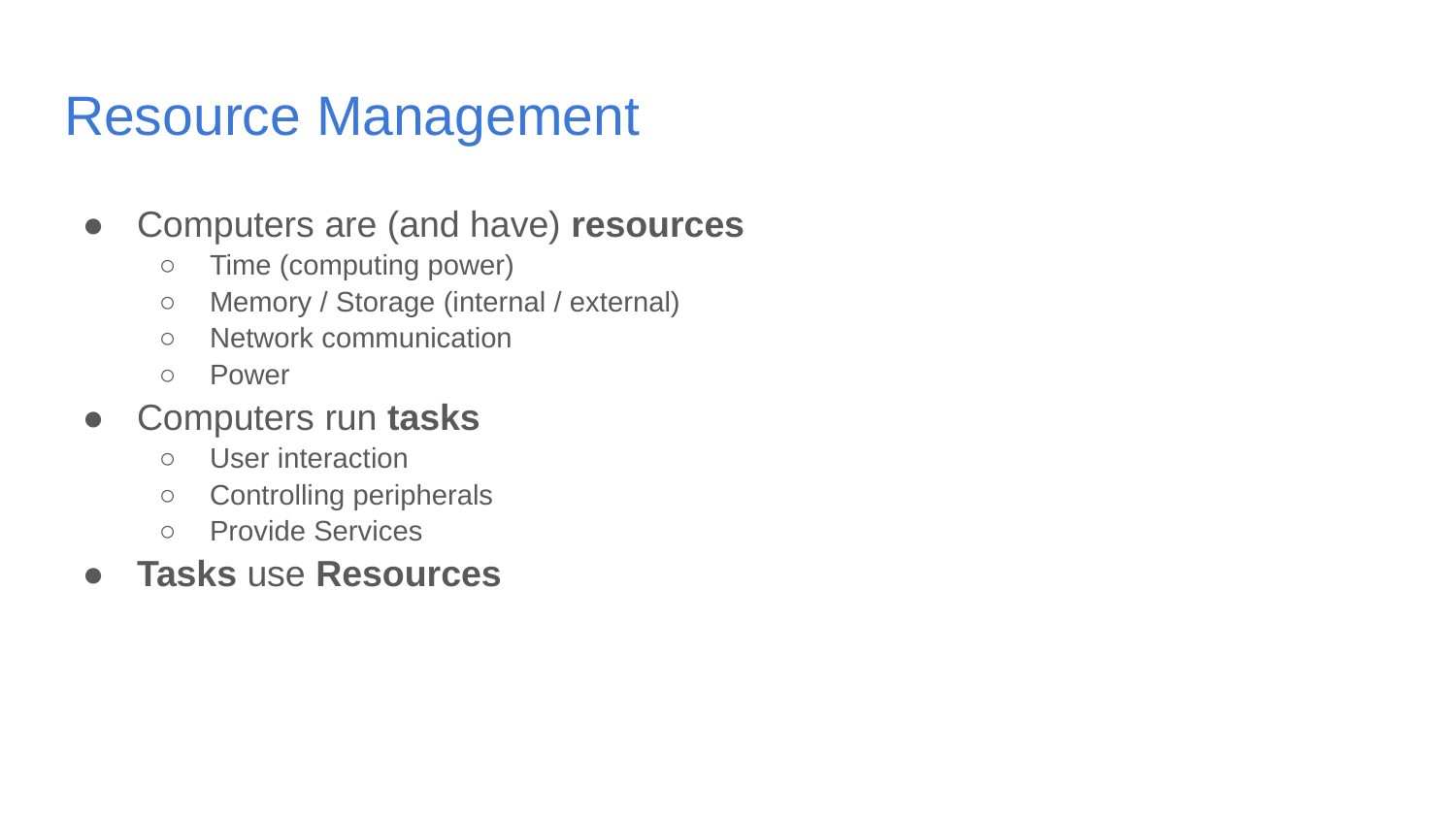

# Resource Management
Computers are (and have) resources
Time (computing power)
Memory / Storage (internal / external)
Network communication
Power
Computers run tasks
User interaction
Controlling peripherals
Provide Services
Tasks use Resources